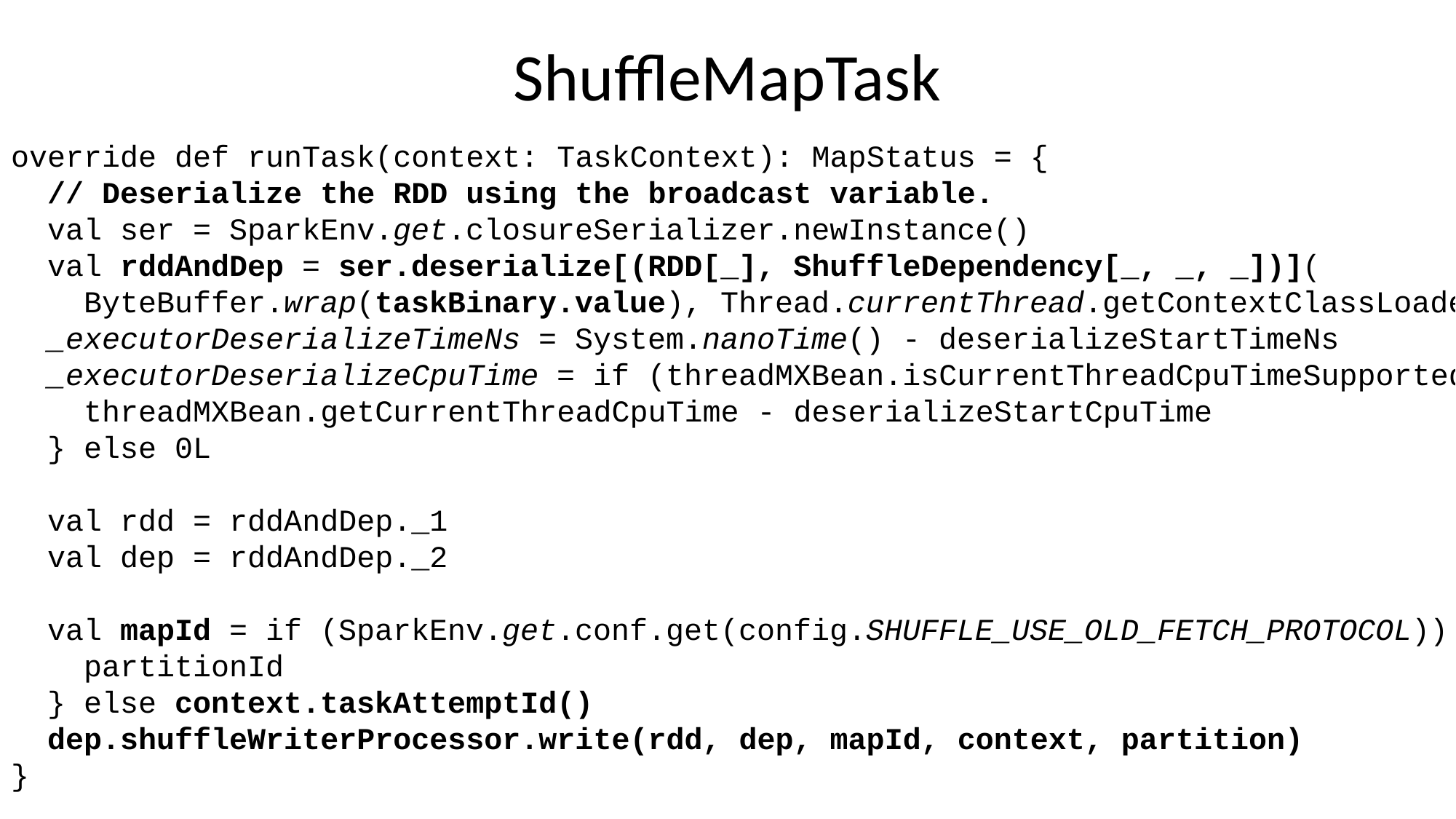

# ShuffleMapTask
override def runTask(context: TaskContext): MapStatus = {
  // Deserialize the RDD using the broadcast variable.
  val ser = SparkEnv.get.closureSerializer.newInstance()
  val rddAndDep = ser.deserialize[(RDD[_], ShuffleDependency[_, _, _])](
    ByteBuffer.wrap(taskBinary.value), Thread.currentThread.getContextClassLoader)
  _executorDeserializeTimeNs = System.nanoTime() - deserializeStartTimeNs
  _executorDeserializeCpuTime = if (threadMXBean.isCurrentThreadCpuTimeSupported) {
    threadMXBean.getCurrentThreadCpuTime - deserializeStartCpuTime
  } else 0L
  val rdd = rddAndDep._1
  val dep = rddAndDep._2
  val mapId = if (SparkEnv.get.conf.get(config.SHUFFLE_USE_OLD_FETCH_PROTOCOL)) {
    partitionId
  } else context.taskAttemptId()
  dep.shuffleWriterProcessor.write(rdd, dep, mapId, context, partition)
}